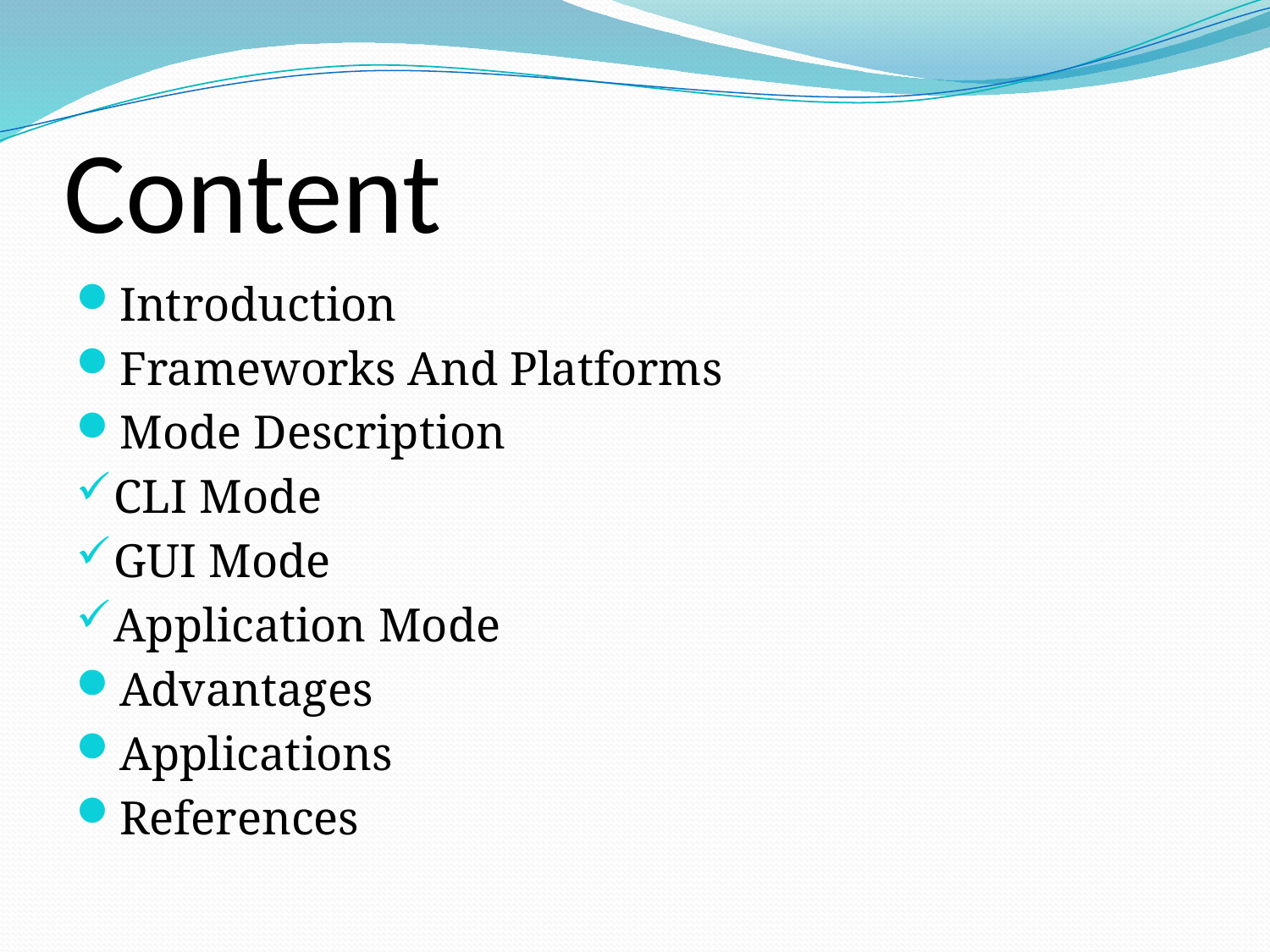

# Content
Introduction
Frameworks And Platforms
Mode Description
CLI Mode
GUI Mode
Application Mode
Advantages
Applications
References